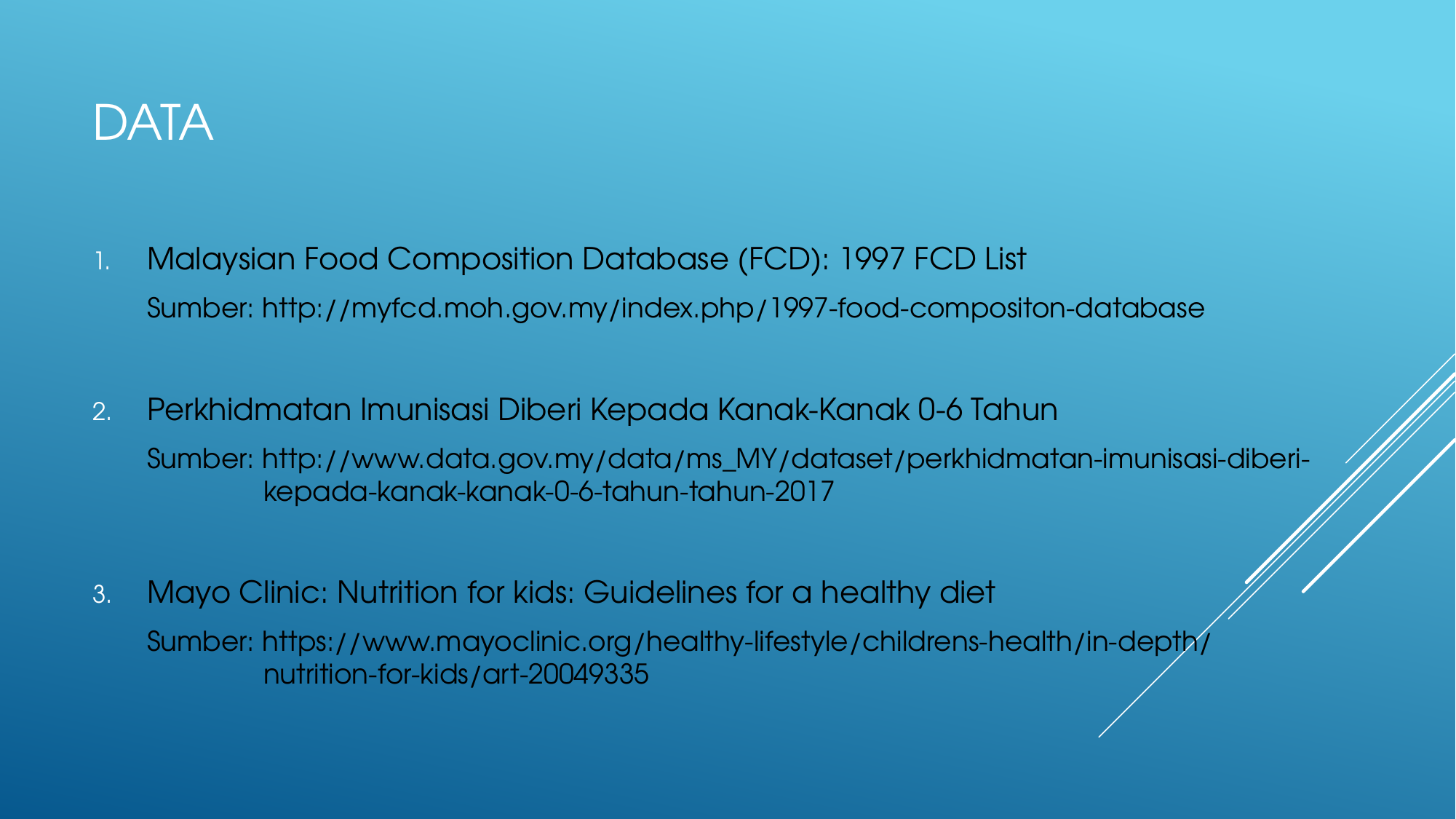

# DATA
Malaysian Food Composition Database (FCD): 1997 FCD List
Sumber: http://myfcd.moh.gov.my/index.php/1997-food-compositon-database

Perkhidmatan Imunisasi Diberi Kepada Kanak-Kanak 0-6 Tahun
Sumber: http://www.data.gov.my/data/ms_MY/dataset/perkhidmatan-imunisasi-diberi-kepada-kanak-kanak-0-6-tahun-tahun-2017

Mayo Clinic: Nutrition for kids: Guidelines for a healthy diet
Sumber: https://www.mayoclinic.org/healthy-lifestyle/childrens-health/in-depth/nutrition-for-kids/art-20049335